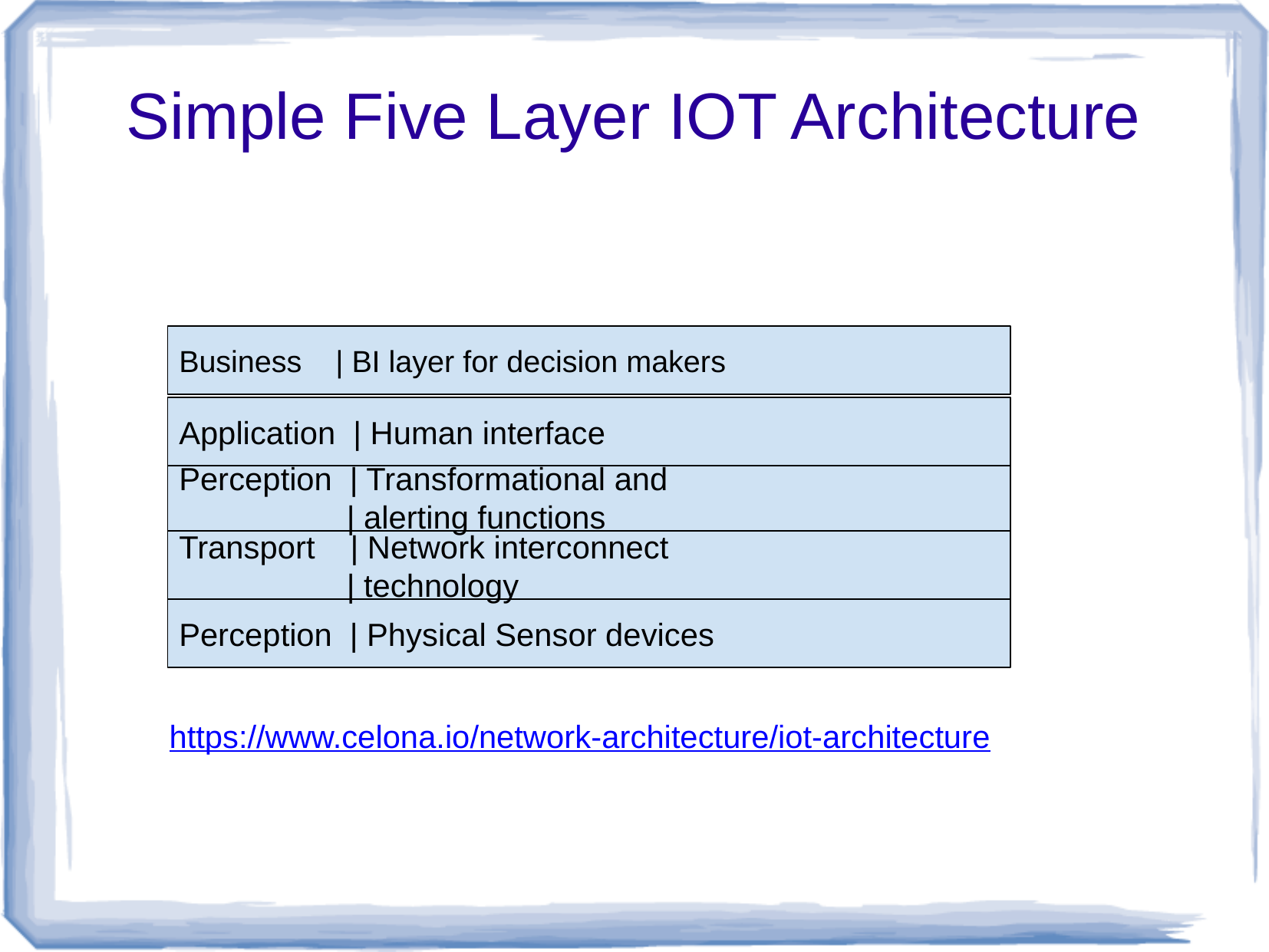

# Simple Five Layer IOT Architecture

Business    | BI layer for decision makers
Application  | Human interface
Perception  | Transformational and
                   | alerting functions
Transport    | Network interconnect
                   | technology
Perception  | Physical Sensor devices
https://www.celona.io/network-architecture/iot-architecture